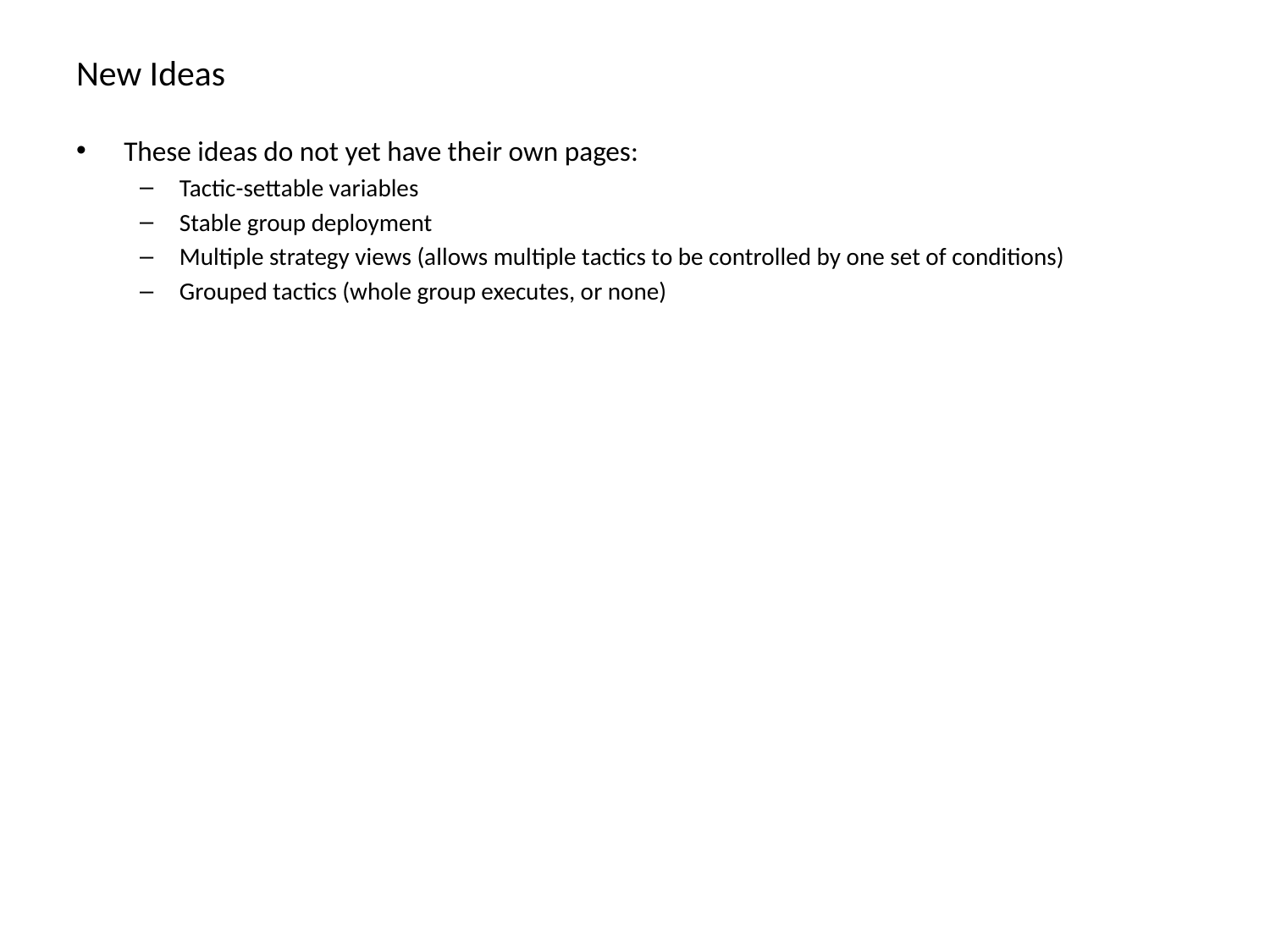

# New Ideas
These ideas do not yet have their own pages:
Tactic-settable variables
Stable group deployment
Multiple strategy views (allows multiple tactics to be controlled by one set of conditions)
Grouped tactics (whole group executes, or none)